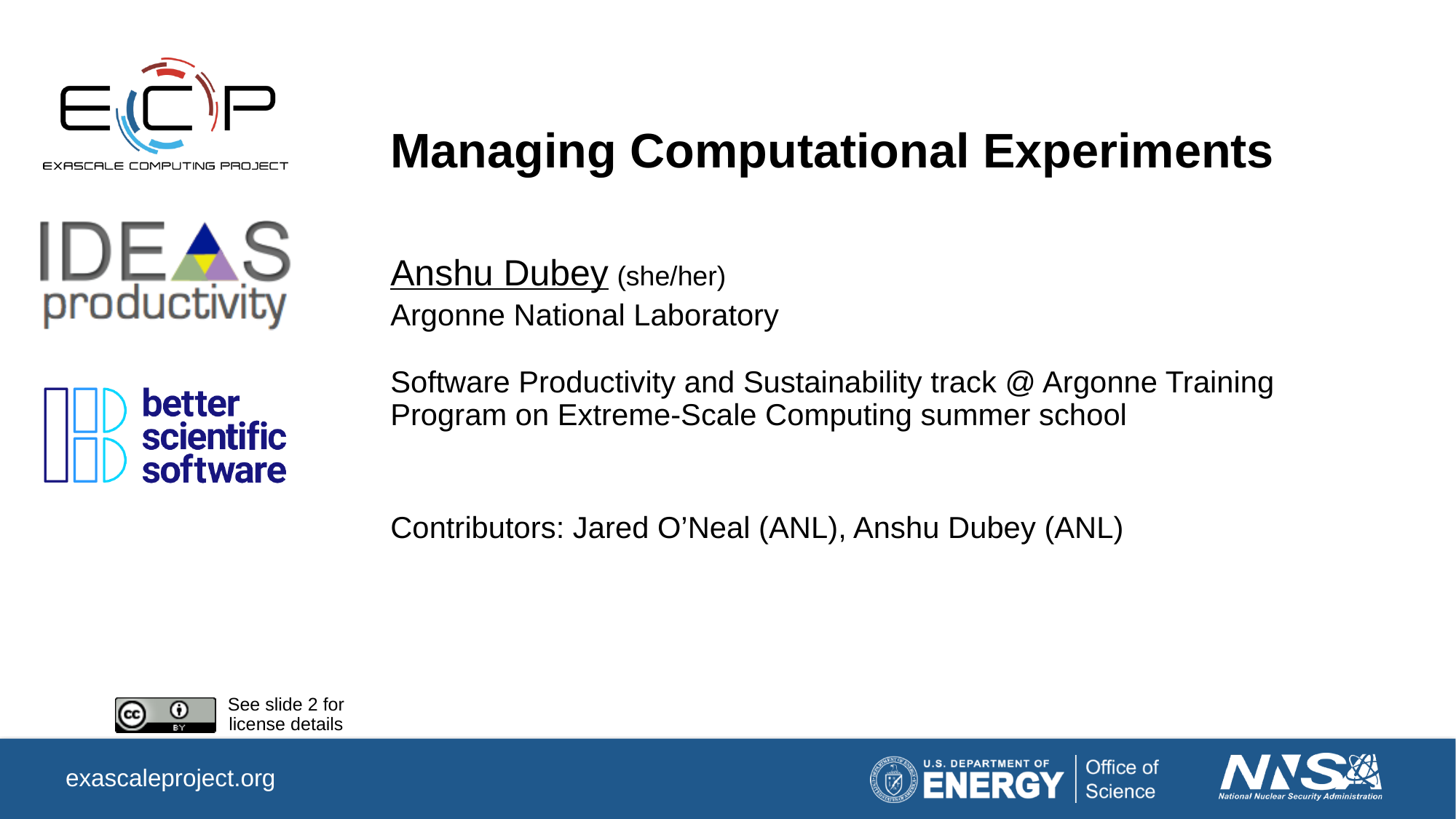

# Managing Computational Experiments
Anshu Dubey (she/her)

Argonne National Laboratory
Software Productivity and Sustainability track @ Argonne Training Program on Extreme-Scale Computing summer school
Contributors: Jared O’Neal (ANL), Anshu Dubey (ANL)